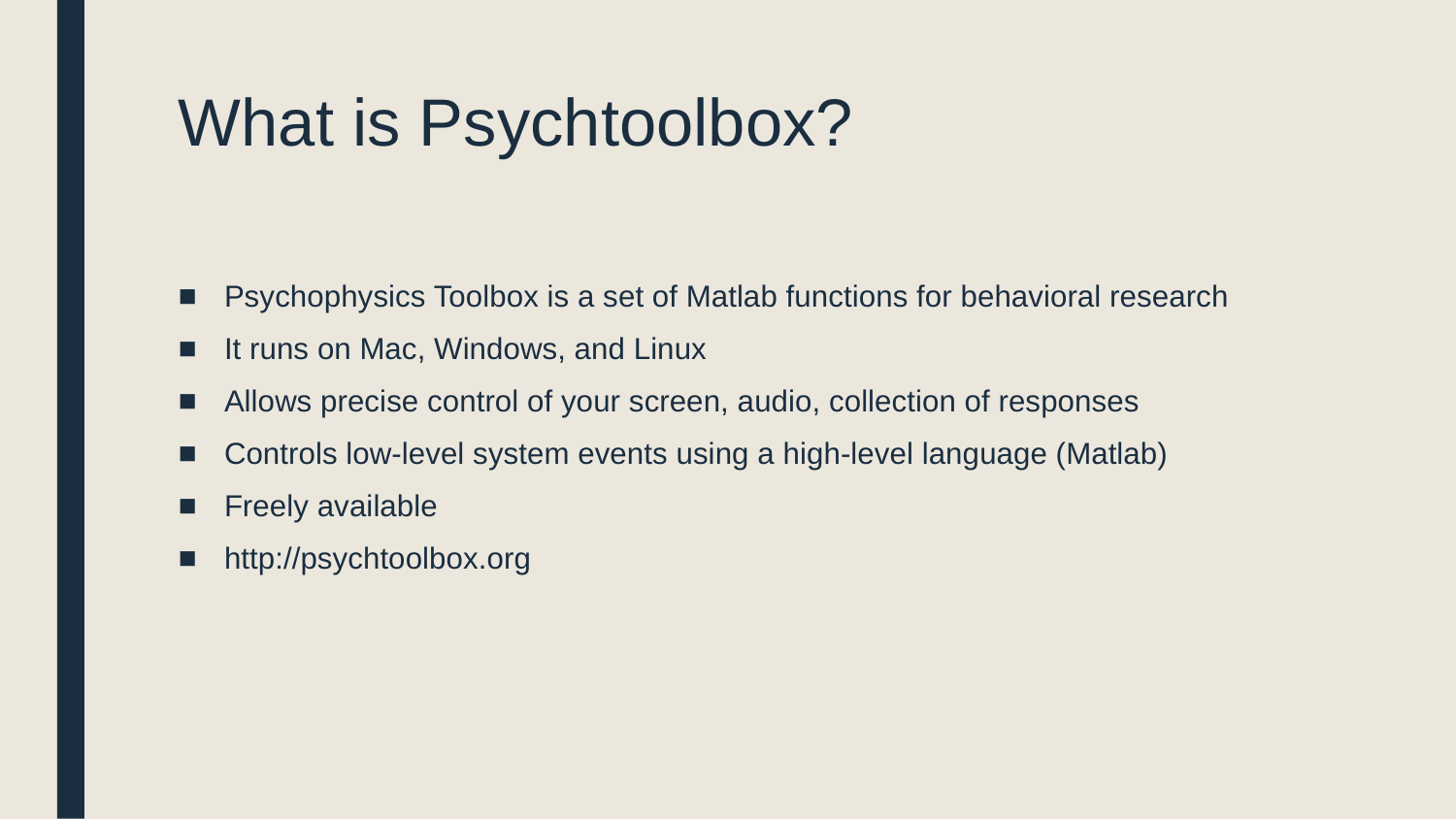

# What is Psychtoolbox?
Psychophysics Toolbox is a set of Matlab functions for behavioral research
It runs on Mac, Windows, and Linux
Allows precise control of your screen, audio, collection of responses
Controls low-level system events using a high-level language (Matlab)
Freely available
http://psychtoolbox.org